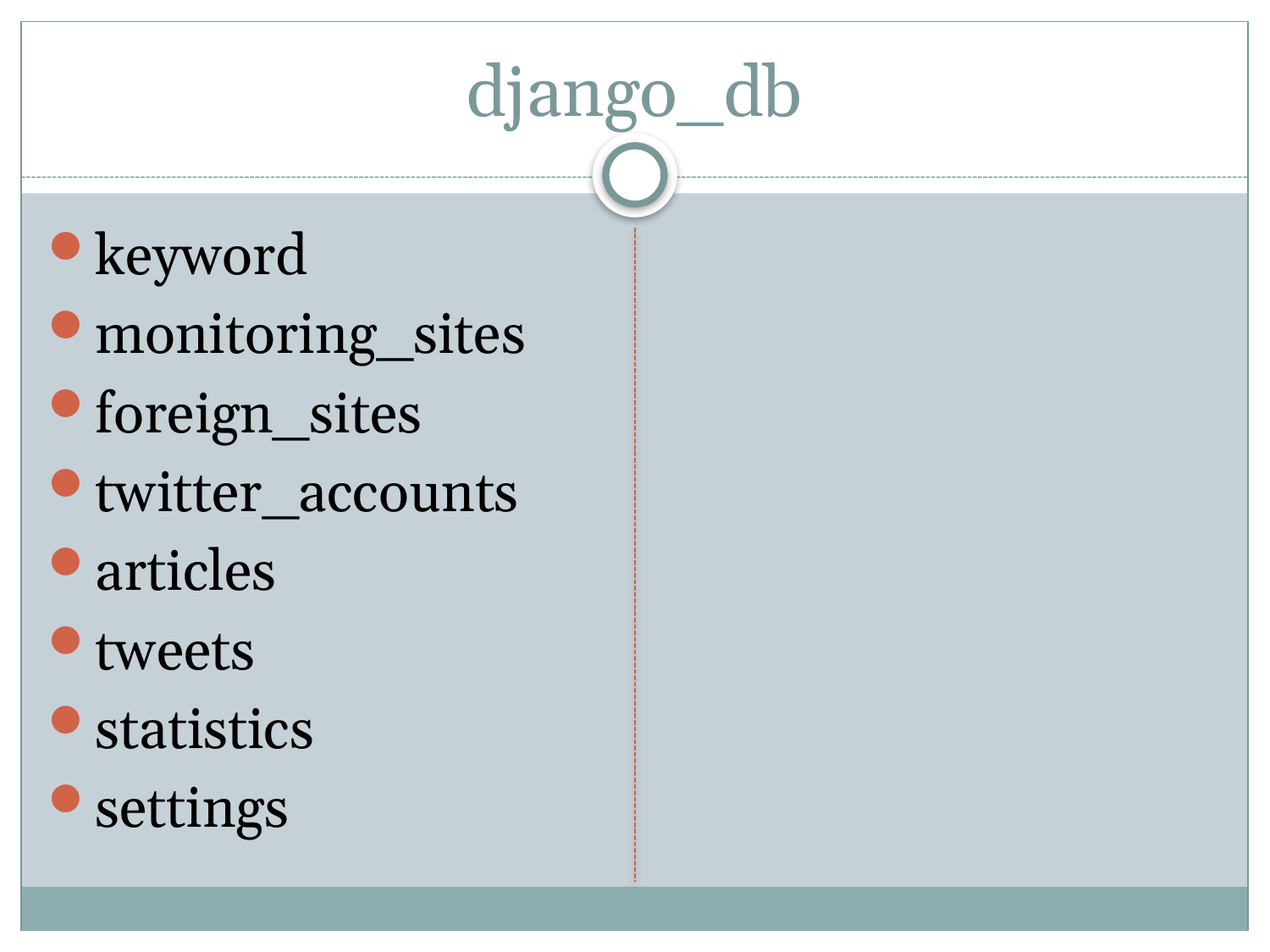

# django_db
keyword
monitoring_sites
foreign_sites
twitter_accounts
articles
tweets
statistics
settings